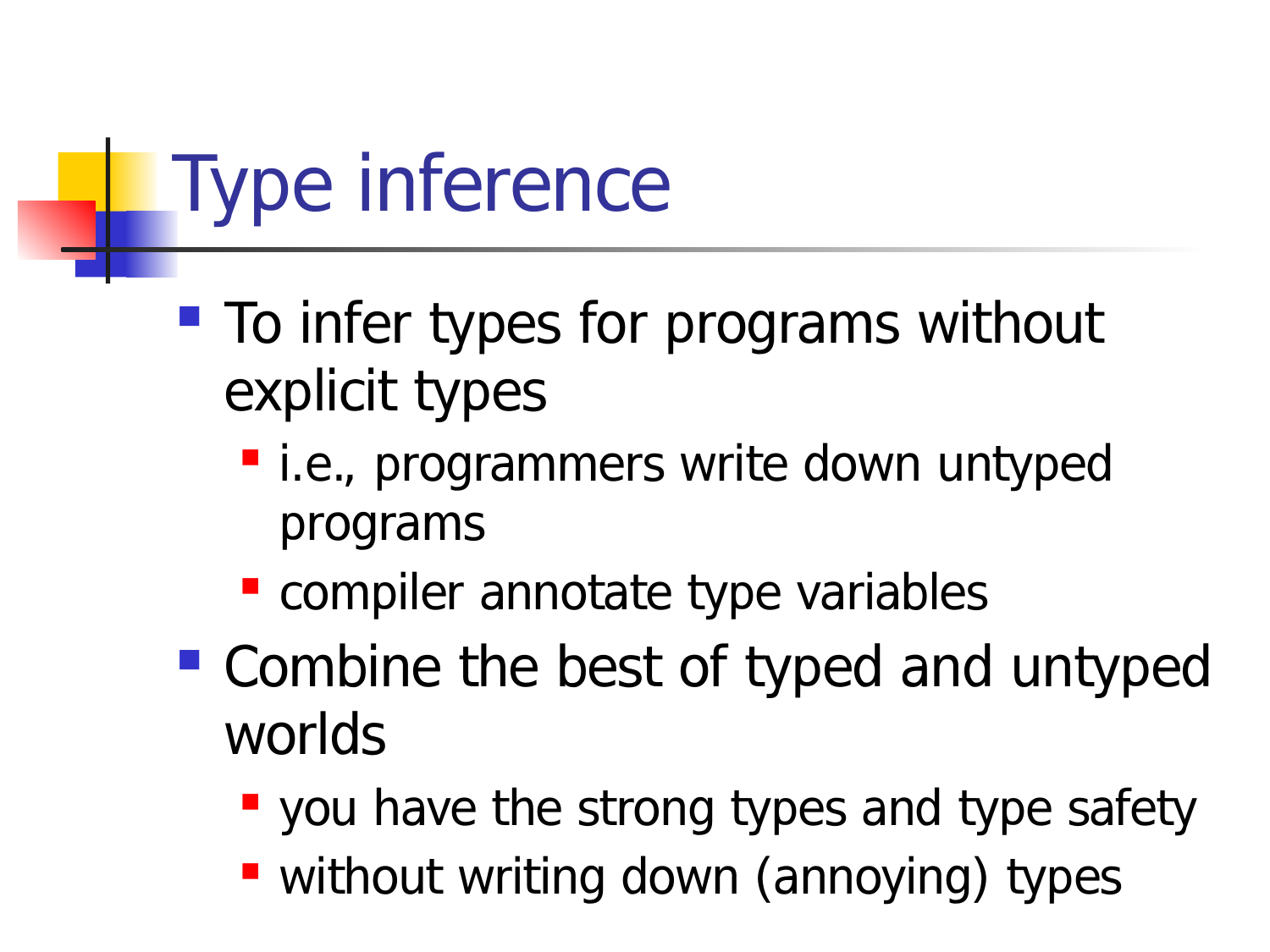

# Type inference
To infer types for programs without explicit types
i.e., programmers write down untyped programs
compiler annotate type variables
Combine the best of typed and untyped worlds
you have the strong types and type safety
without writing down (annoying) types